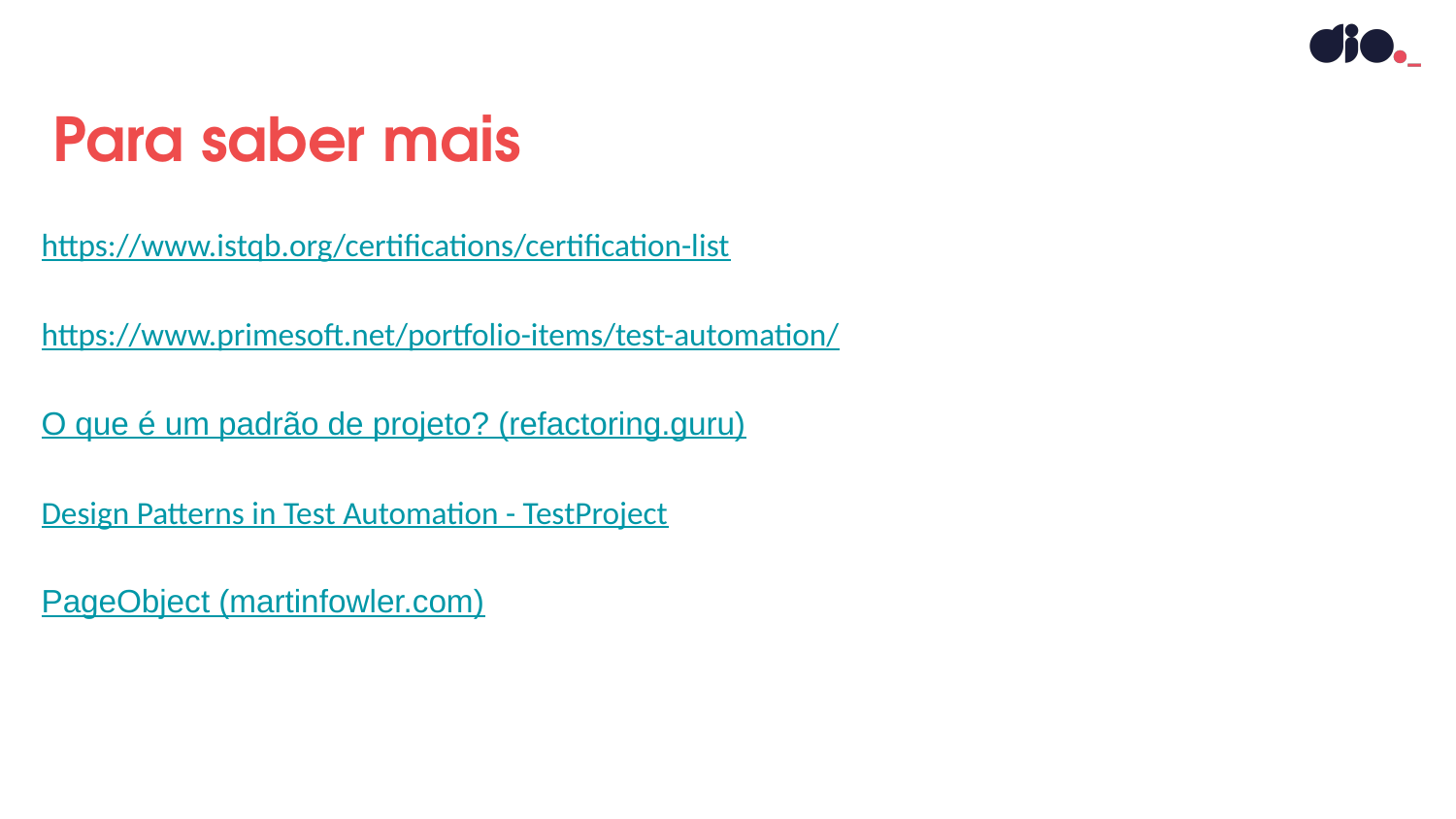

Para saber mais
https://www.istqb.org/certifications/certification-list

https://www.primesoft.net/portfolio-items/test-automation/

O que é um padrão de projeto? (refactoring.guru)

Design Patterns in Test Automation - TestProject

PageObject (martinfowler.com)